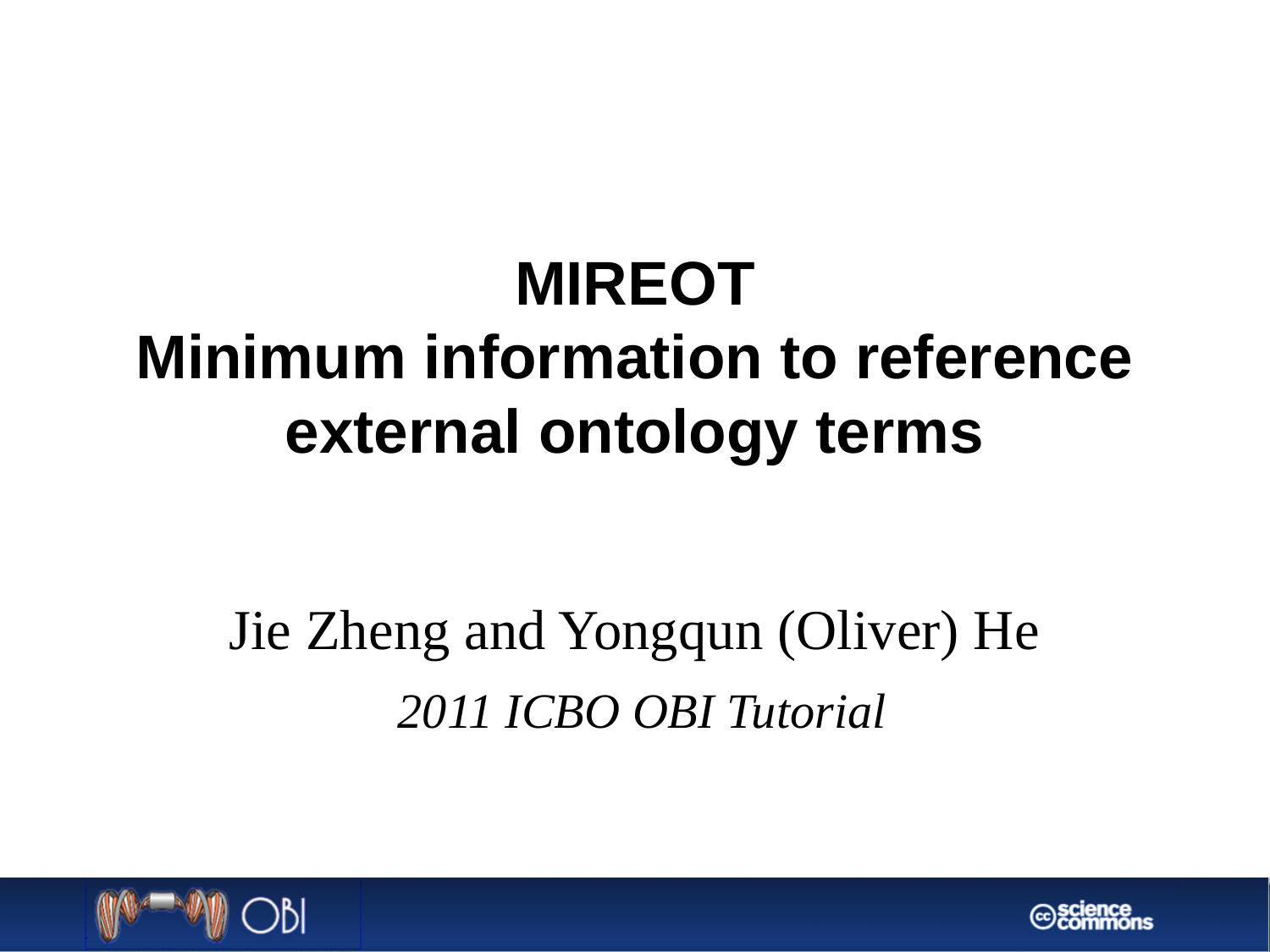

# MIREOT Minimum information to reference external ontology terms

Jie Zheng and Yongqun (Oliver) He
 2011 ICBO OBI Tutorial